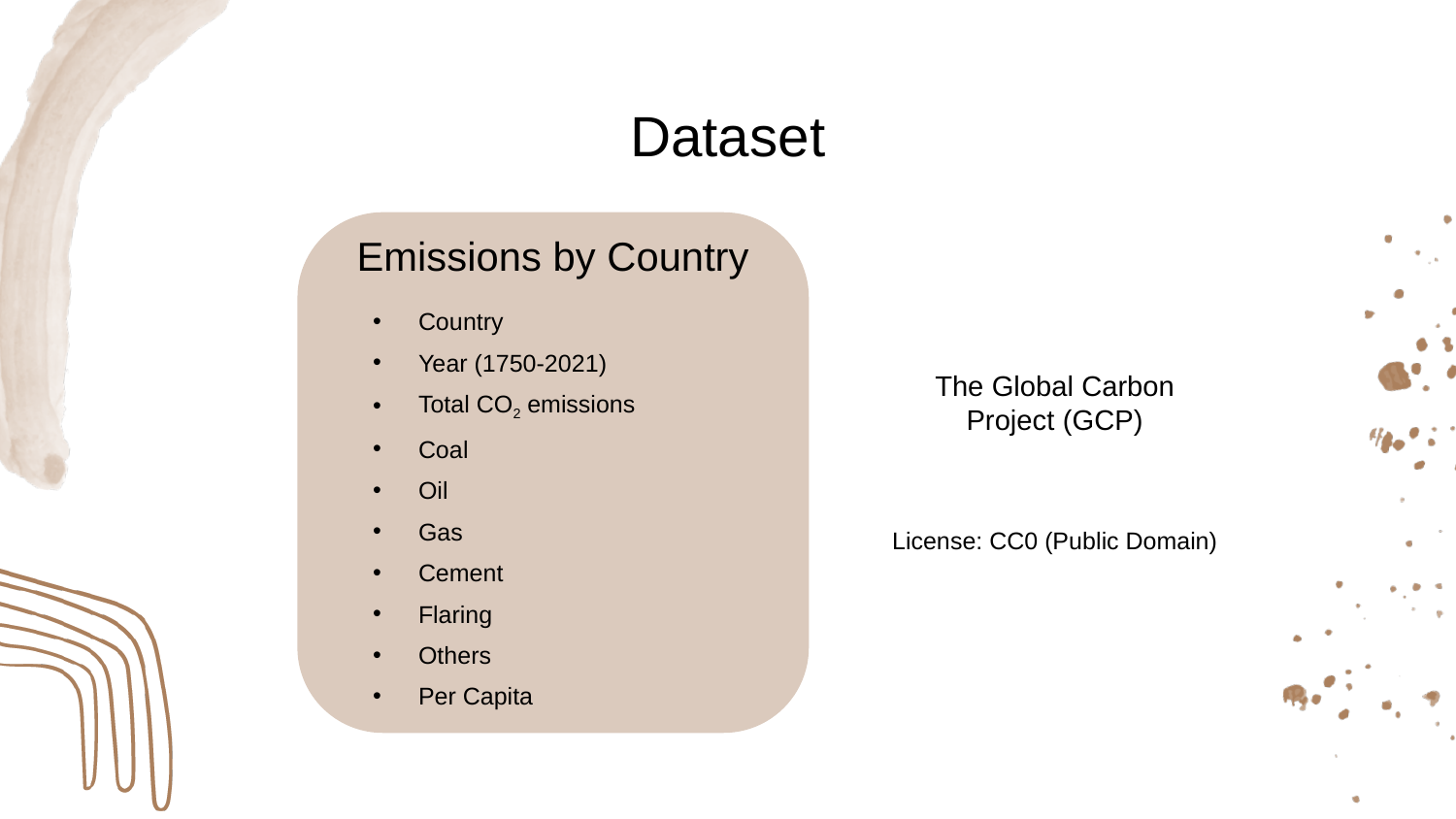

# Dataset

Emissions by Country
Country
Year (1750-2021)
Total CO2 emissions
Coal
Oil
Gas
Cement
Flaring
Others
Per Capita
The Global Carbon Project (GCP)
License: CC0 (Public Domain)